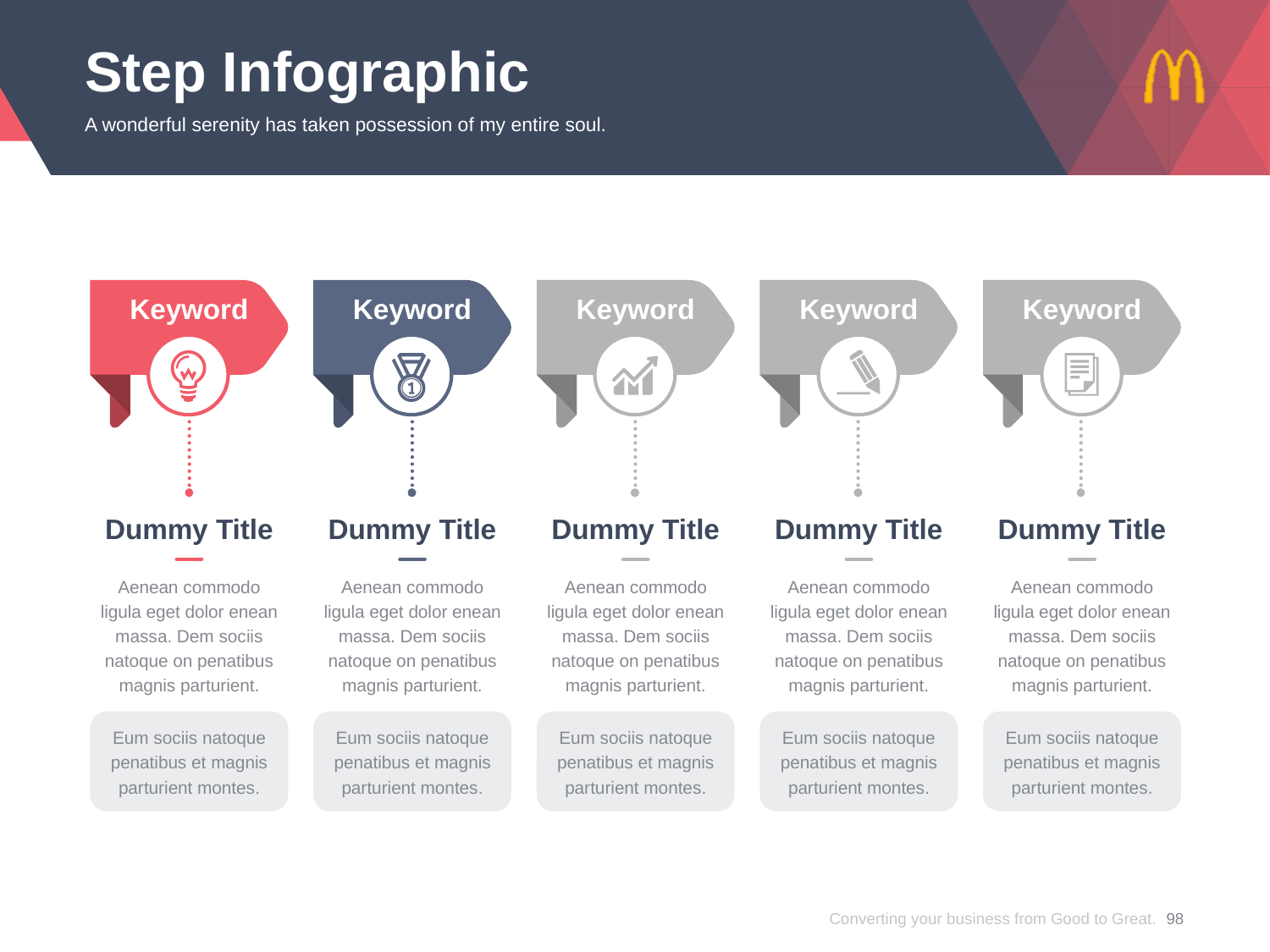

# Step Infographic
A wonderful serenity has taken possession of my entire soul.

Keyword
Keyword
Keyword
Keyword
Keyword

Dummy Title
Aenean commodo ligula eget dolor enean massa. Dem sociis natoque on penatibus magnis parturient.
Dummy Title
Aenean commodo ligula eget dolor enean massa. Dem sociis natoque on penatibus magnis parturient.
Dummy Title
Aenean commodo ligula eget dolor enean massa. Dem sociis natoque on penatibus magnis parturient.
Dummy Title
Aenean commodo ligula eget dolor enean massa. Dem sociis natoque on penatibus magnis parturient.
Dummy Title
Aenean commodo ligula eget dolor enean massa. Dem sociis natoque on penatibus magnis parturient.

Eum sociis natoque penatibus et magnis parturient montes.
Eum sociis natoque penatibus et magnis parturient montes.
Eum sociis natoque penatibus et magnis parturient montes.
Eum sociis natoque penatibus et magnis parturient montes.
Eum sociis natoque penatibus et magnis parturient montes.
Converting your business from Good to Great.
98